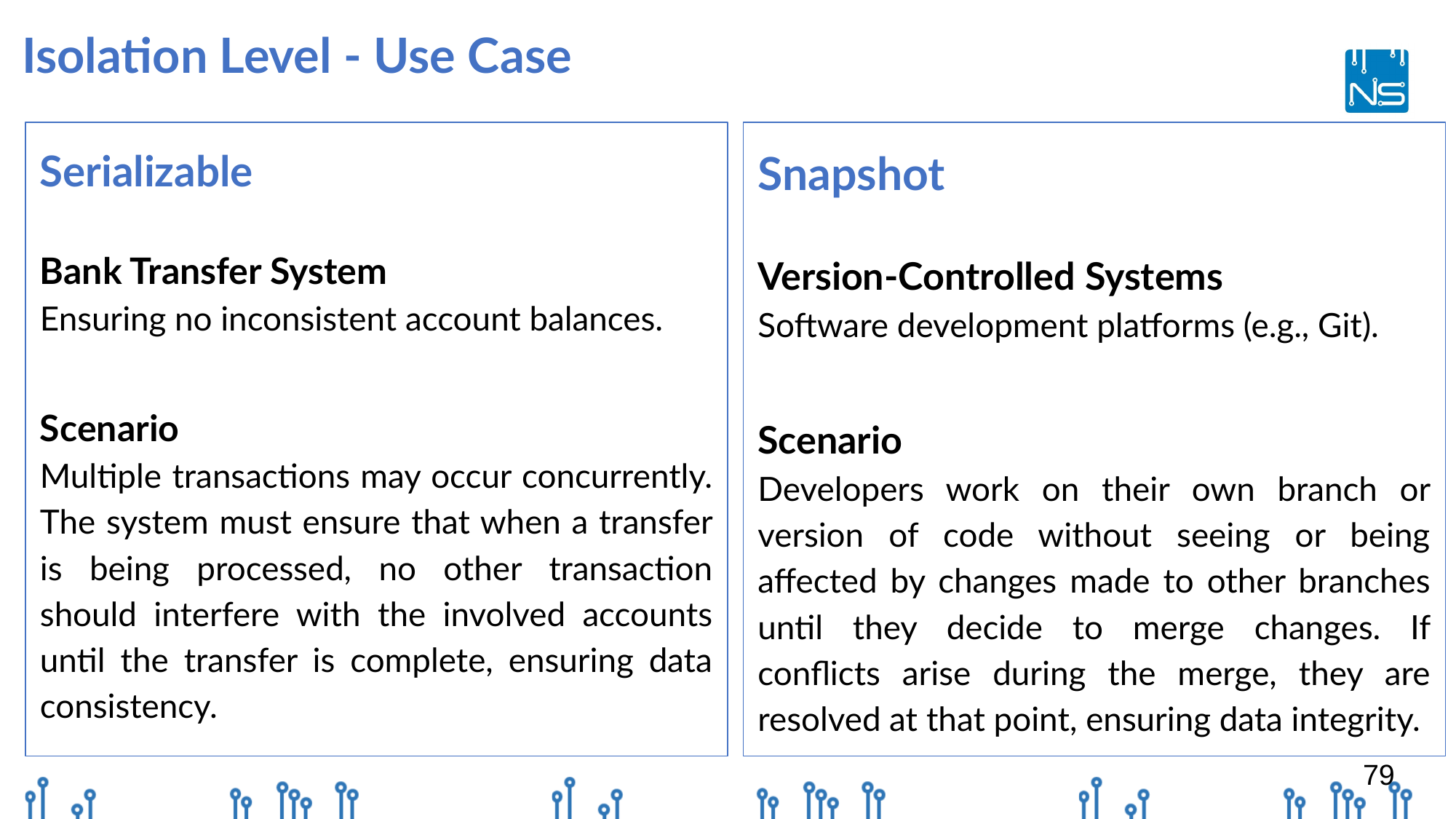

# Isolation Level - Use Case
Serializable

Bank Transfer System
Ensuring no inconsistent account balances.

Scenario
Multiple transactions may occur concurrently. The system must ensure that when a transfer is being processed, no other transaction should interfere with the involved accounts until the transfer is complete, ensuring data consistency.
Snapshot

Version-Controlled Systems
Software development platforms (e.g., Git).

Scenario
Developers work on their own branch or version of code without seeing or being affected by changes made to other branches until they decide to merge changes. If conflicts arise during the merge, they are resolved at that point, ensuring data integrity.

79
79